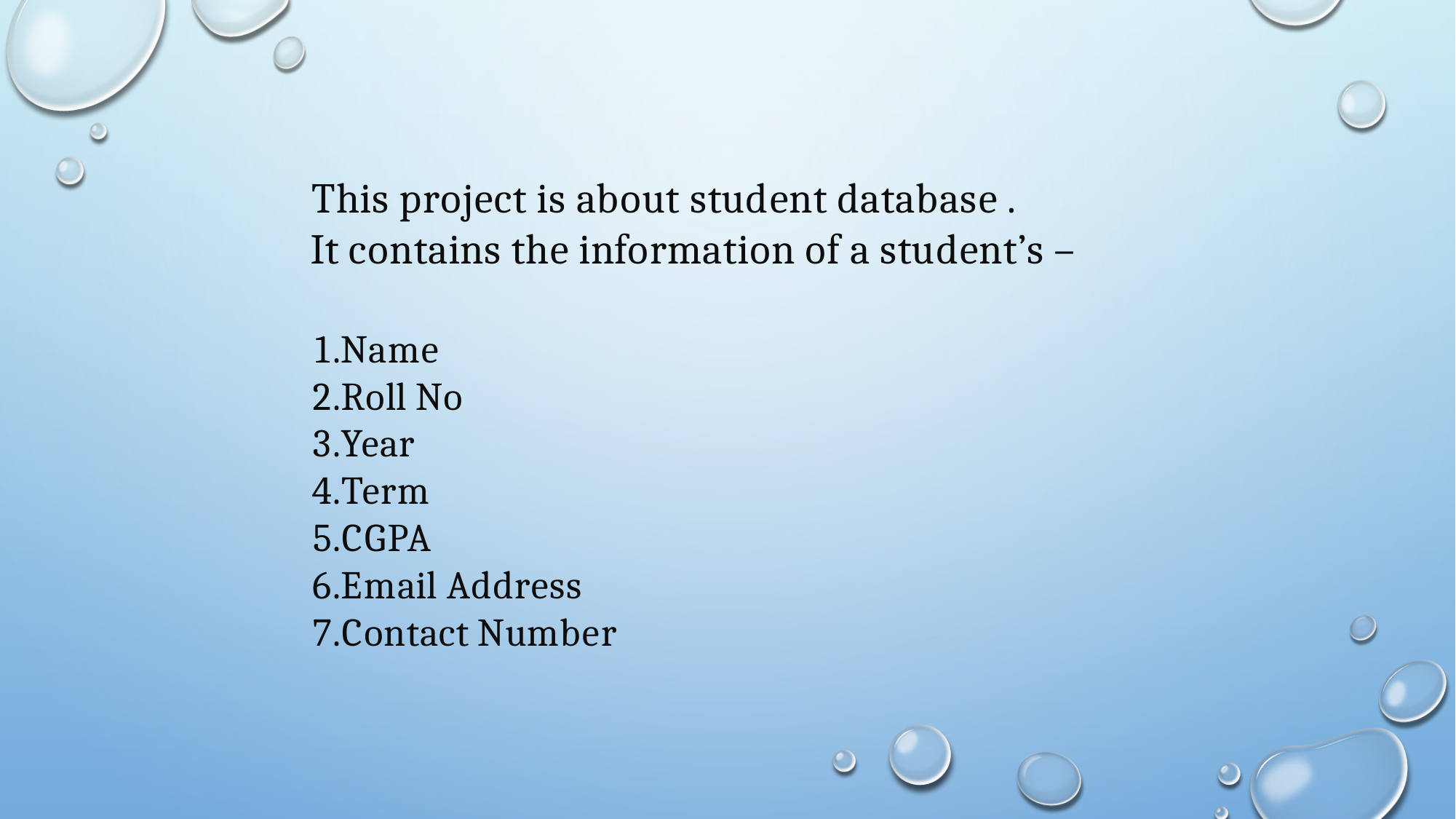

This project is about student database .
It contains the information of a student’s –

1.Name
2.Roll No
3.Year
4.Term
5.CGPA
6.Email Address
7.Contact Number